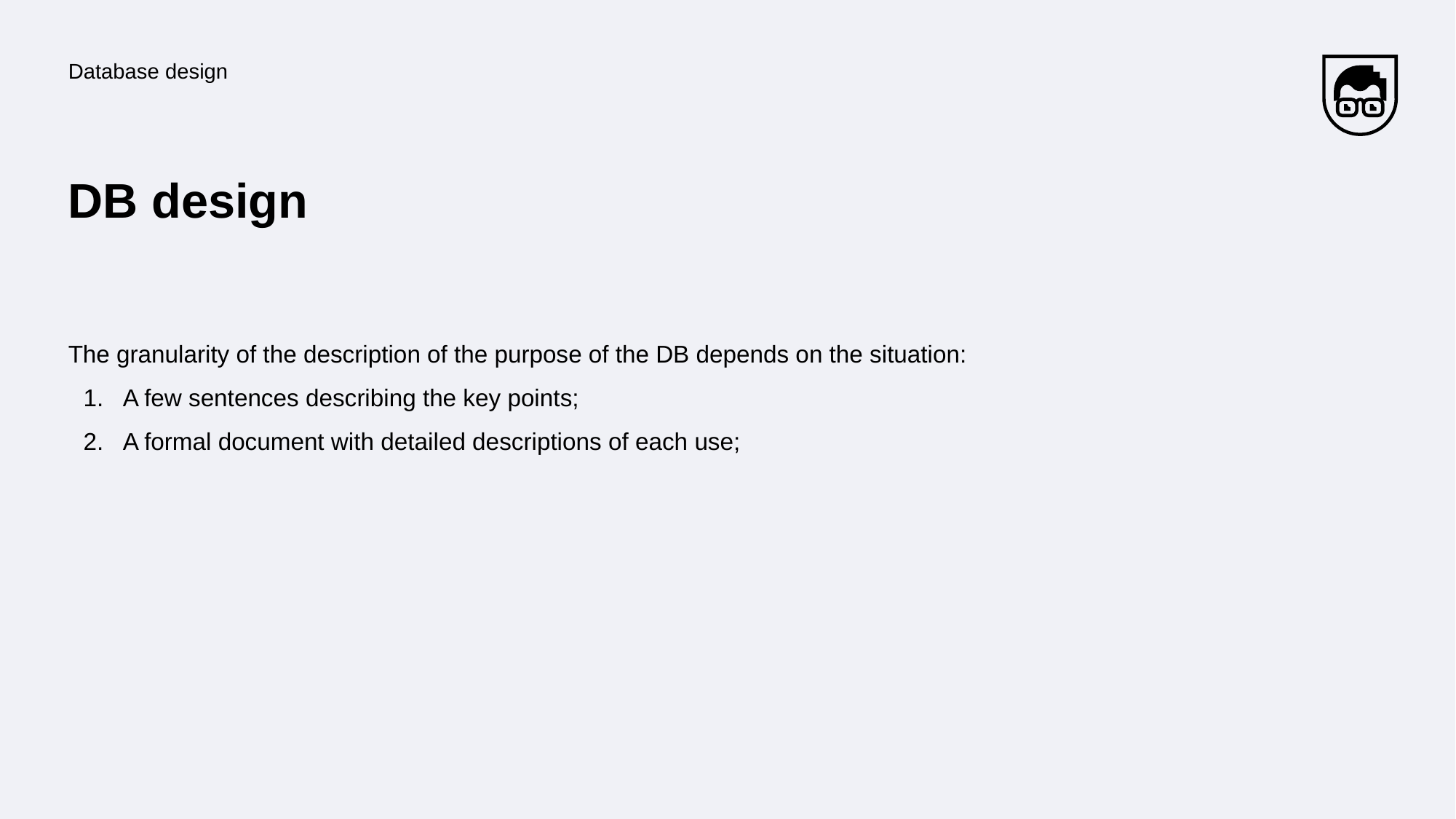

Database design
# DB design
The granularity of the description of the purpose of the DB depends on the situation:
A few sentences describing the key points;
A formal document with detailed descriptions of each use;